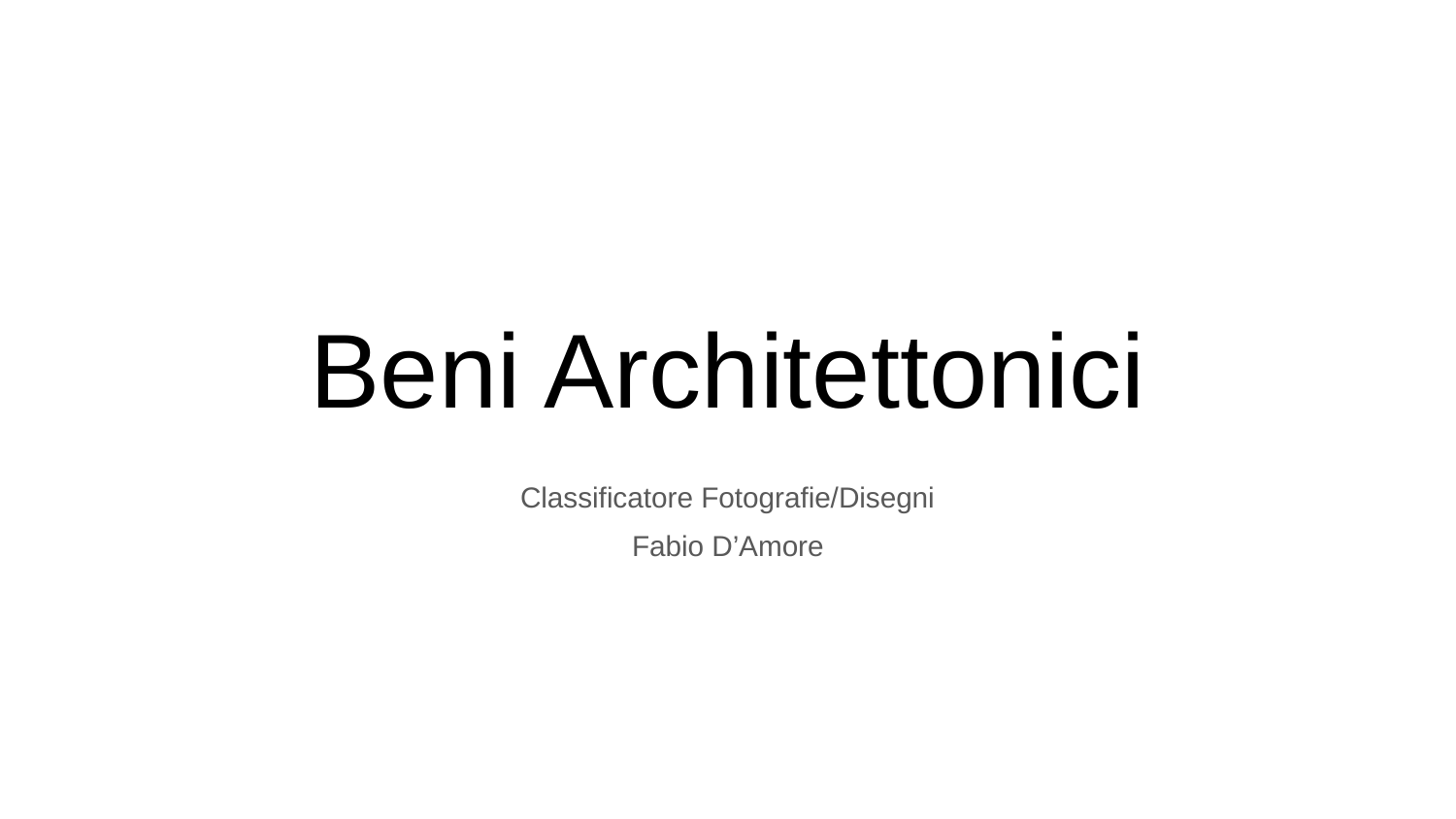

# Beni Architettonici
Classificatore Fotografie/Disegni
Fabio D’Amore